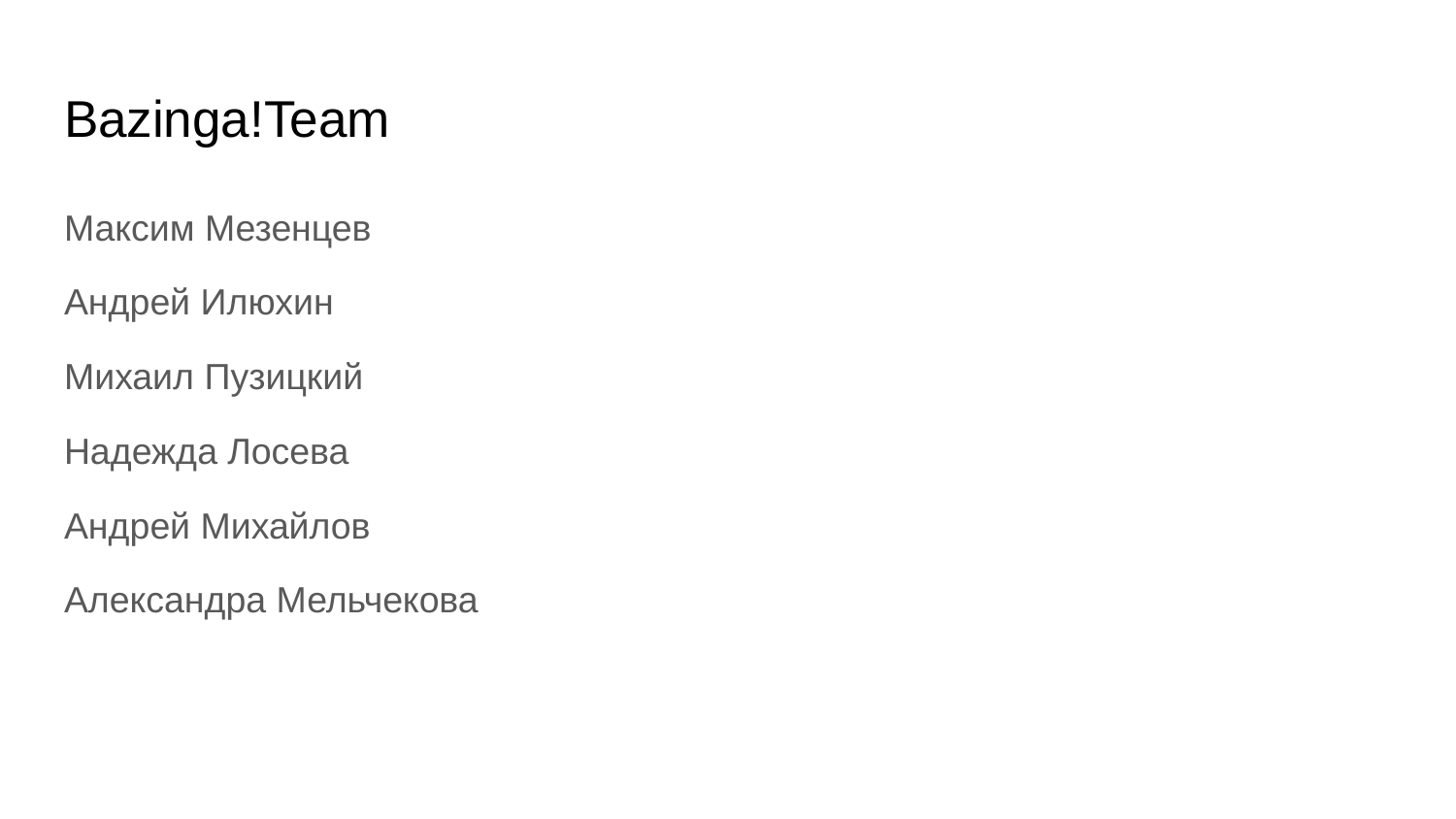

# Bazinga!Team
Максим Мезенцев
Андрей Илюхин
Михаил Пузицкий
Надежда Лосева
Андрей Михайлов
Александра Мельчекова